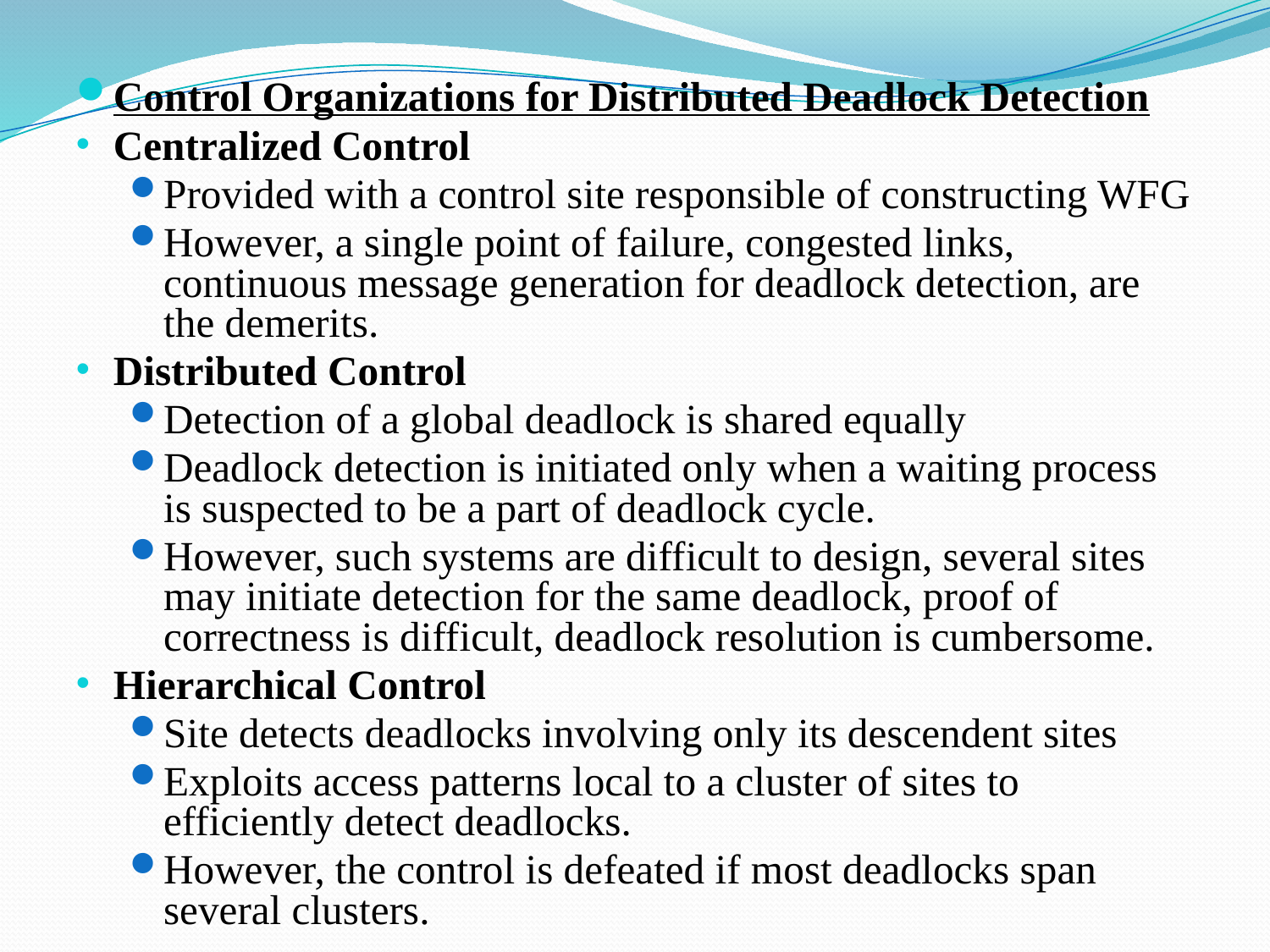

Control Organizations for Distributed Deadlock Detection
Centralized Control
Provided with a control site responsible of constructing WFG
However, a single point of failure, congested links, continuous message generation for deadlock detection, are the demerits.
Distributed Control
Detection of a global deadlock is shared equally
Deadlock detection is initiated only when a waiting process is suspected to be a part of deadlock cycle.
However, such systems are difficult to design, several sites may initiate detection for the same deadlock, proof of correctness is difficult, deadlock resolution is cumbersome.
Hierarchical Control
Site detects deadlocks involving only its descendent sites
Exploits access patterns local to a cluster of sites to efficiently detect deadlocks.
However, the control is defeated if most deadlocks span several clusters.